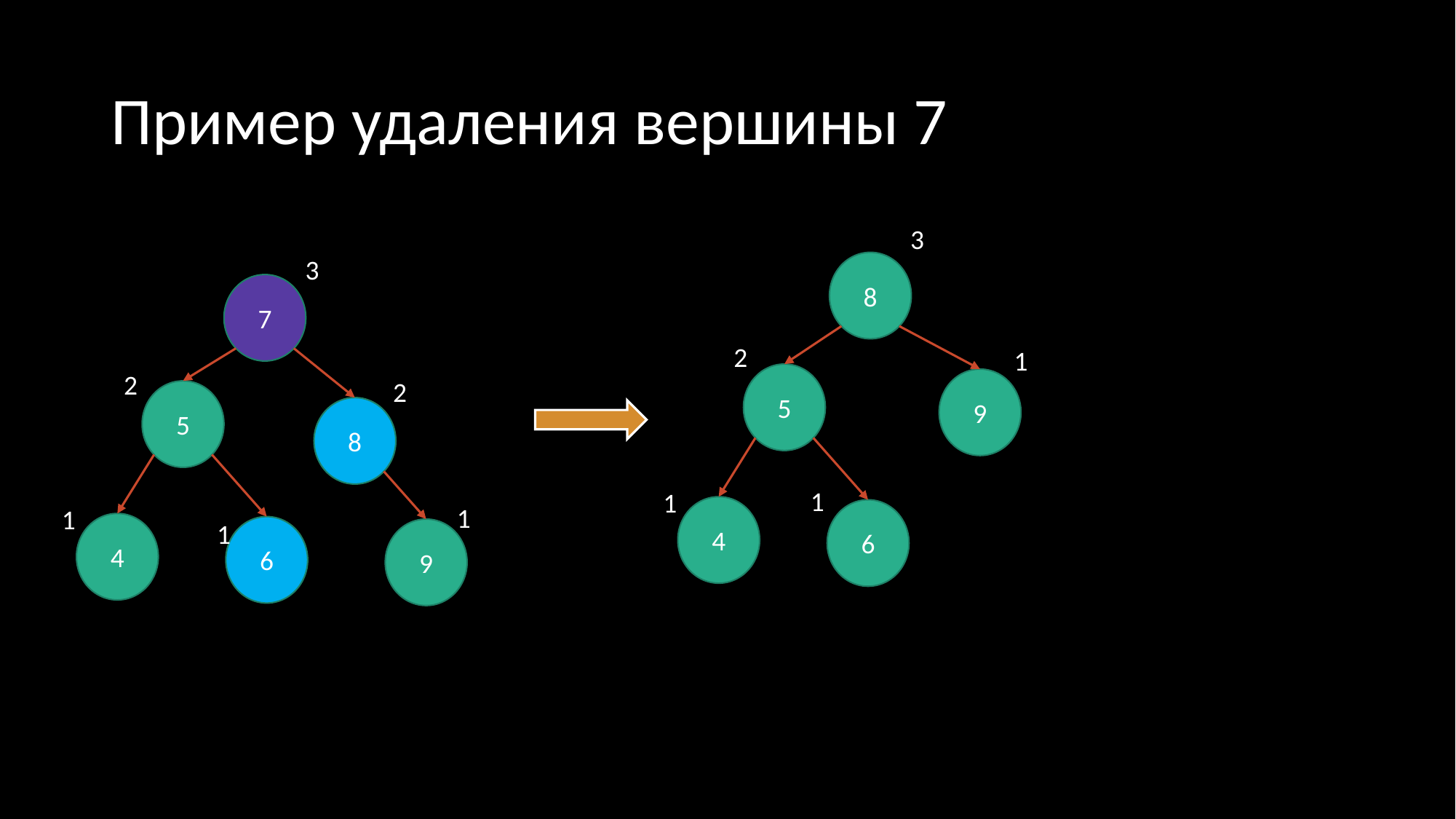

# Пример удаления вершины 7
3
3
8
7
2
1
2
5
9
2
5
8

1
1
1
4
1
6
1
4
6
9